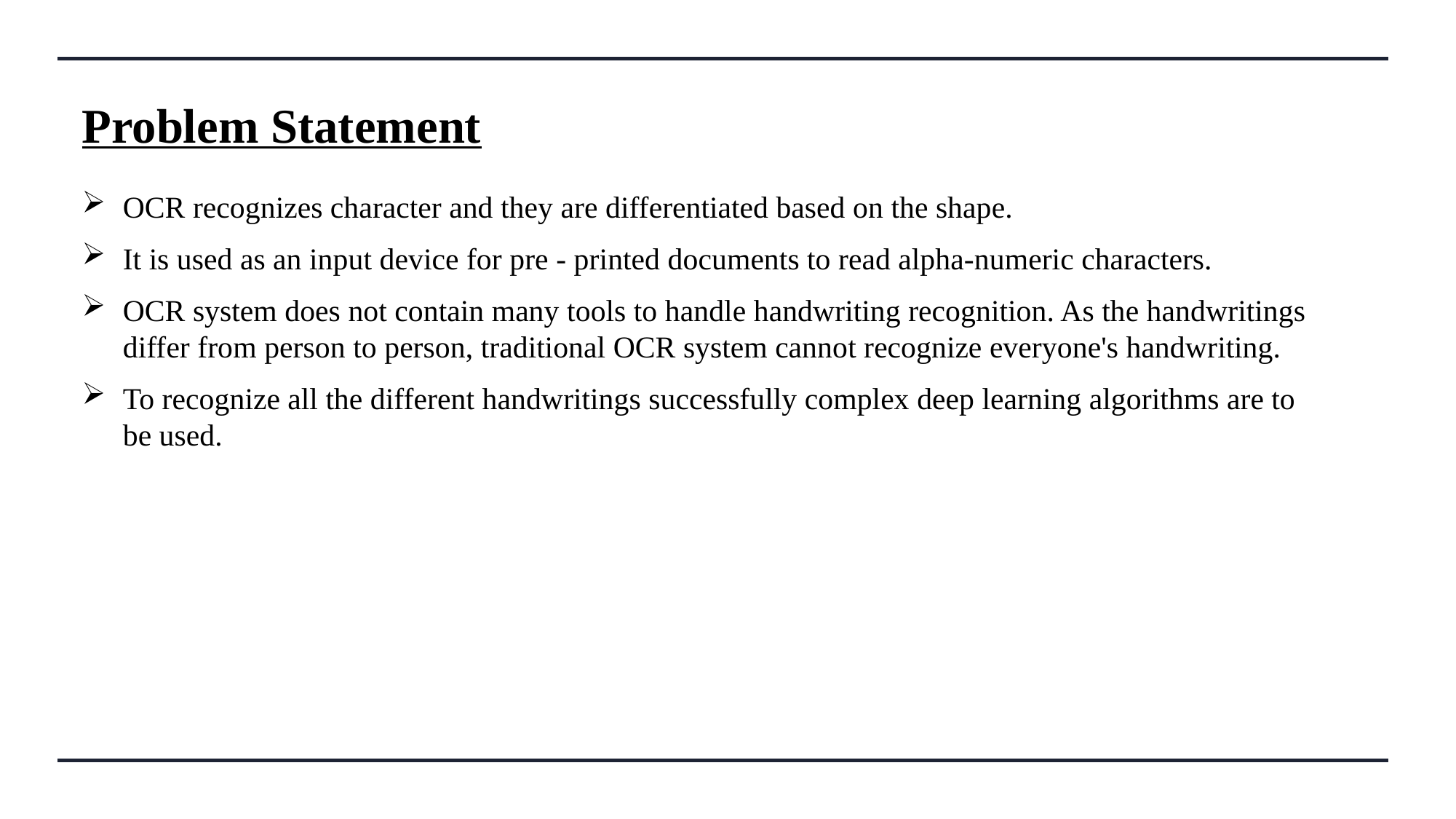

# Problem Statement
OCR recognizes character and they are differentiated based on the shape.
It is used as an input device for pre - printed documents to read alpha-numeric characters.
OCR system does not contain many tools to handle handwriting recognition. As the handwritings differ from person to person, traditional OCR system cannot recognize everyone's handwriting.
To recognize all the different handwritings successfully complex deep learning algorithms are to be used.